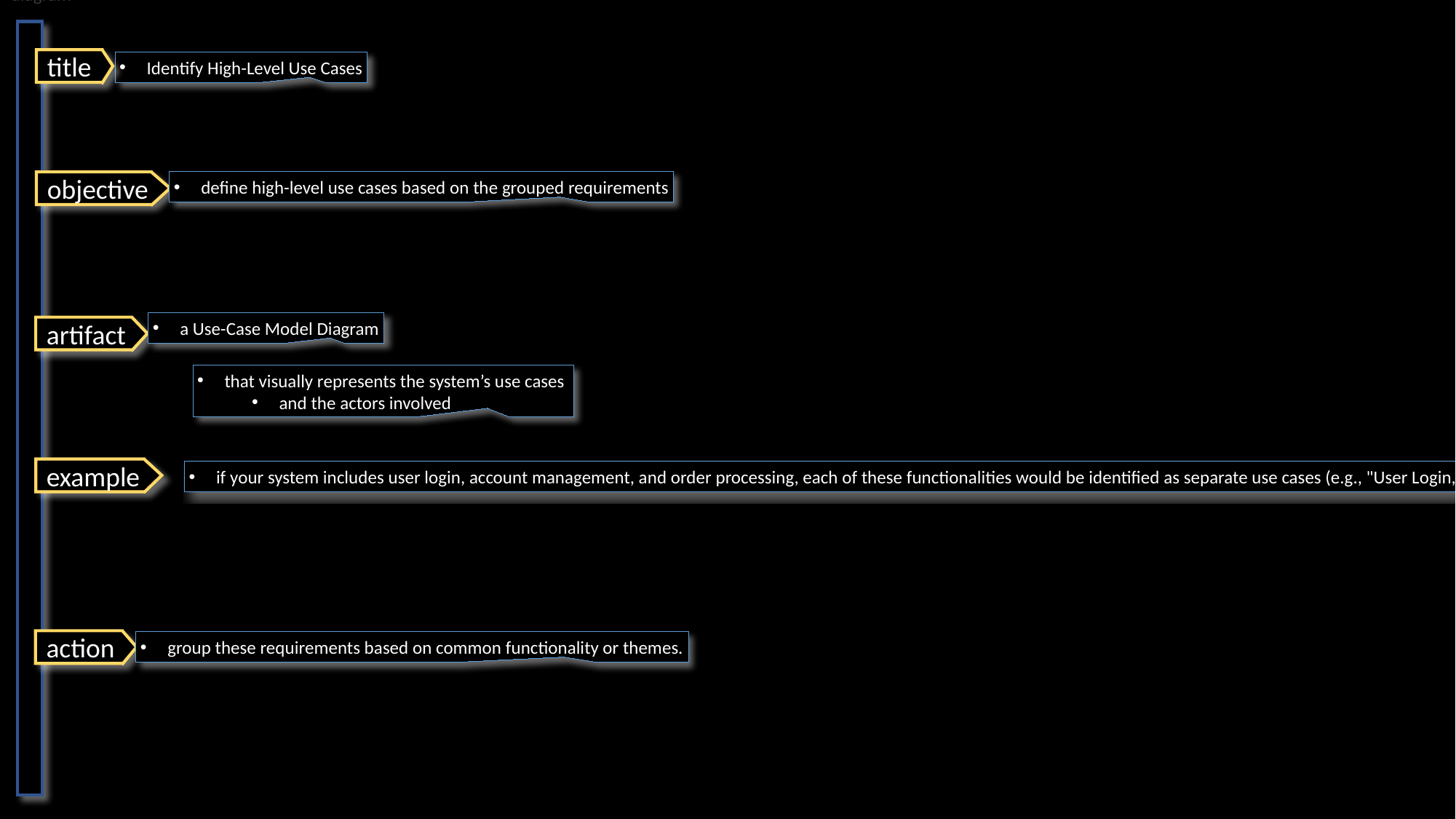

# 4.2 diagram

title
Identify High-Level Use Cases
objective
define high-level use cases based on the grouped requirements
a Use-Case Model Diagram
artifact
that visually represents the system’s use cases
and the actors involved
example
if your system includes user login, account management, and order processing, each of these functionalities would be identified as separate use cases (e.g., "User Login," "Manage Account," "Process Order").Action: Draw a use-case diagram showing actors (e.g., User, Admin) and their interactions with the system's use cases.
action
group these requirements based on common functionality or themes.